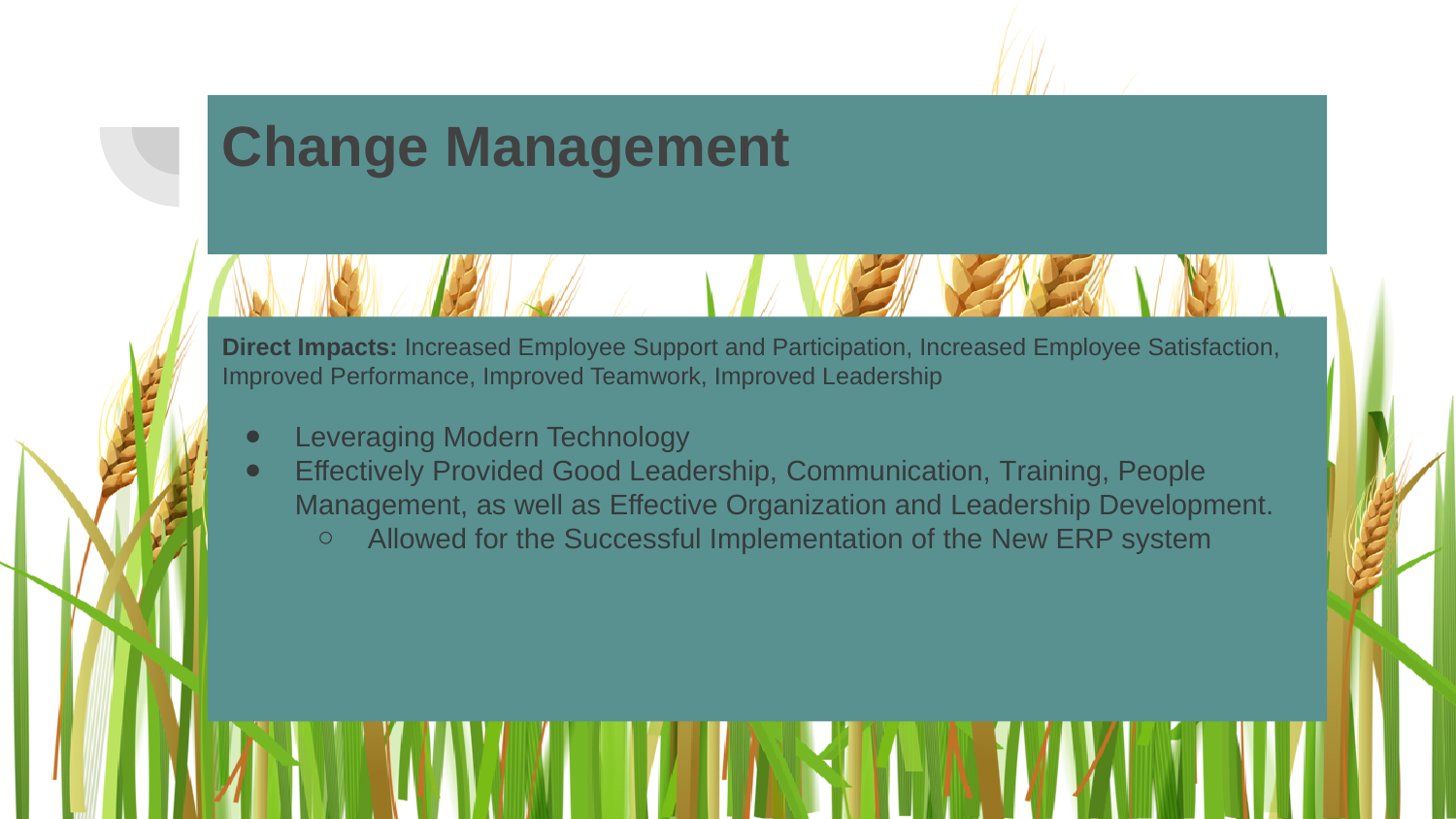

# Change Management
Direct Impacts: Increased Employee Support and Participation, Increased Employee Satisfaction, Improved Performance, Improved Teamwork, Improved Leadership

Leveraging Modern Technology
Effectively Provided Good Leadership, Communication, Training, People Management, as well as Effective Organization and Leadership Development.
Allowed for the Successful Implementation of the New ERP system